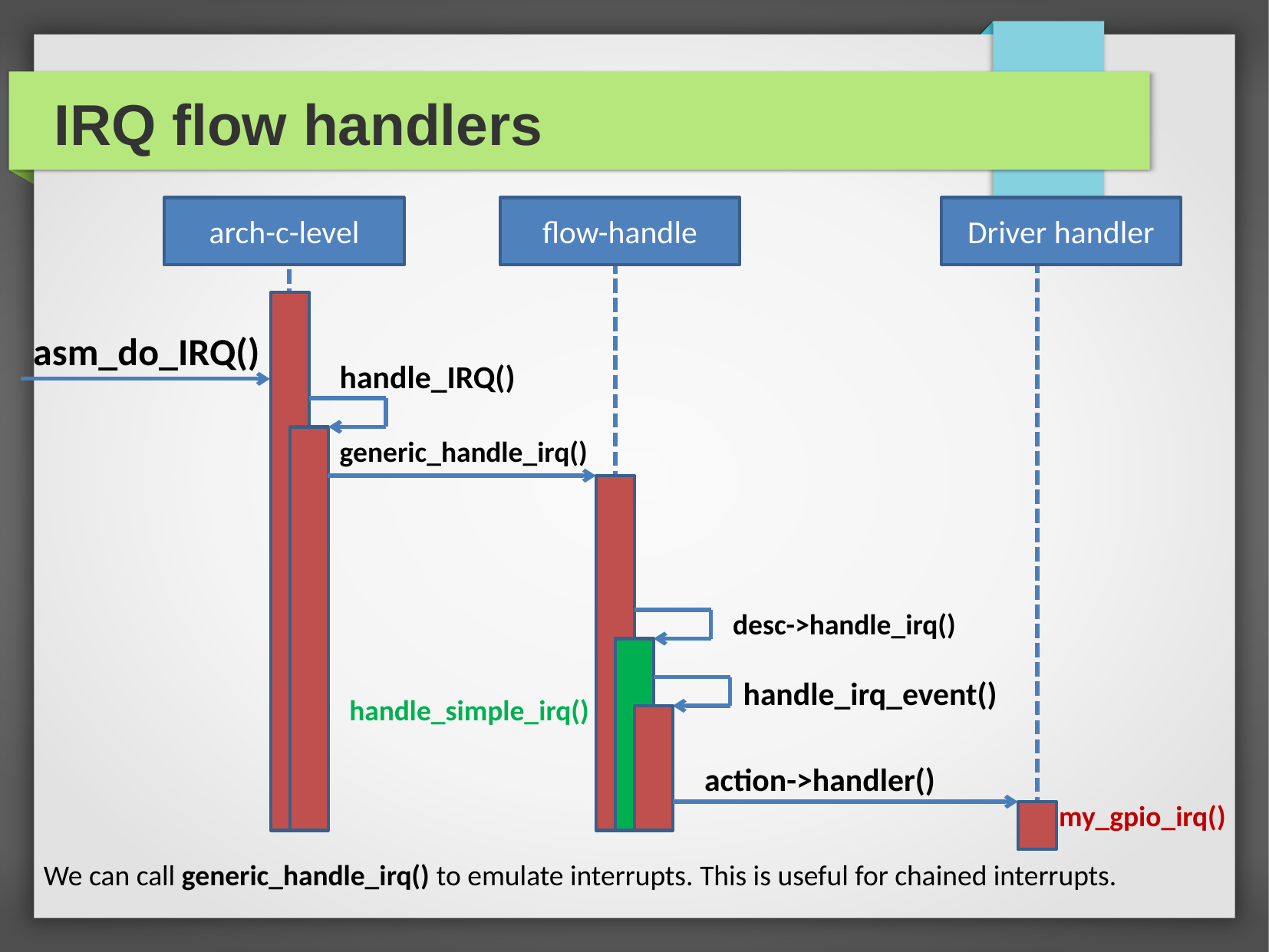

IRQ flow handlers
arch-c-level
flow-handle
Driver handler

asm_do_IRQ()
handle_IRQ()

generic_handle_irq()

desc->handle_irq()

handle_irq_event()
handle_simple_irq()

action->handler()
my_gpio_irq()

We can call generic_handle_irq() to emulate interrupts. This is useful for chained interrupts.